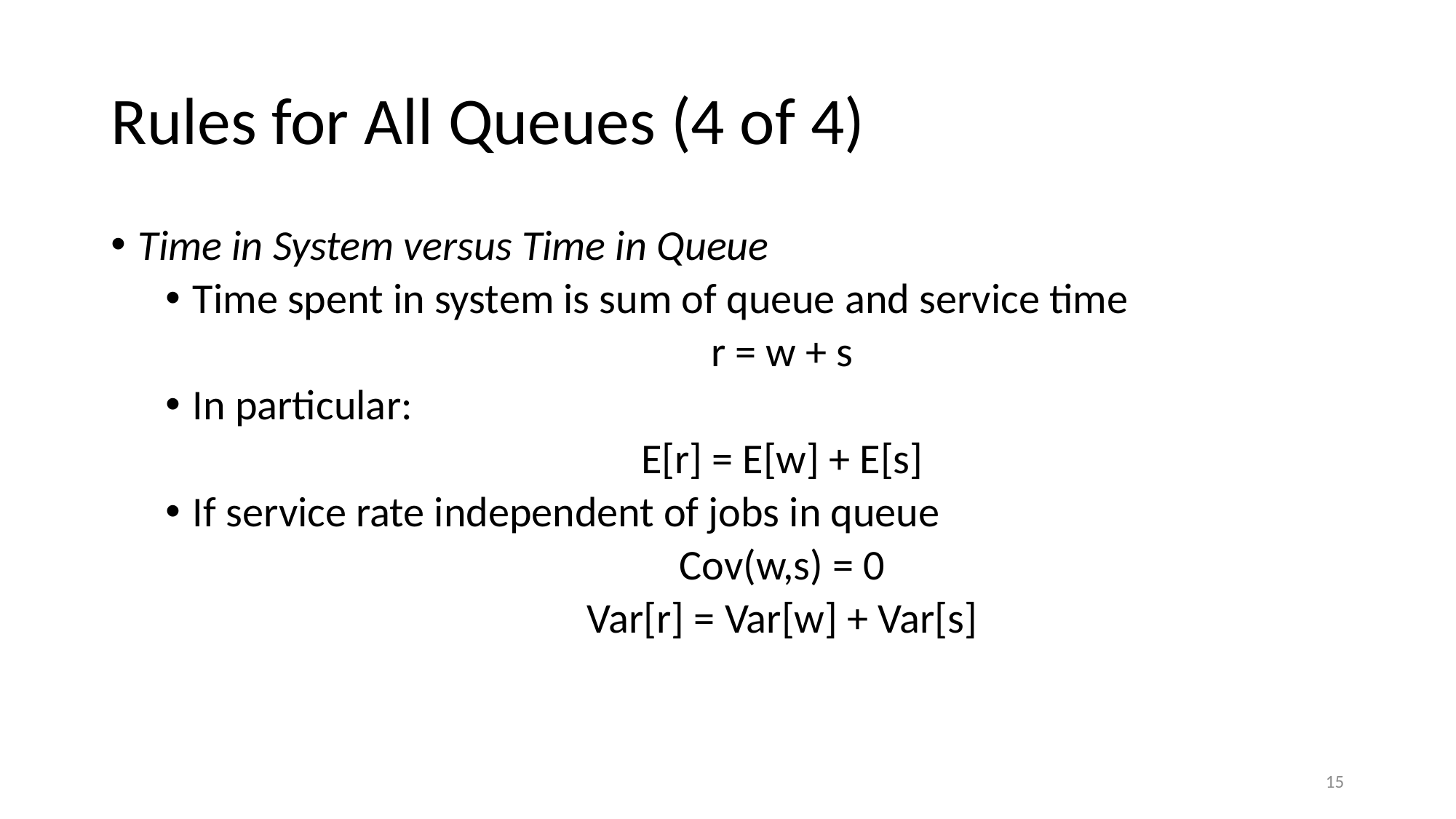

# Rules for All Queues (4 of 4)
Time in System versus Time in Queue
Time spent in system is sum of queue and service time
r = w + s
In particular:
E[r] = E[w] + E[s]
If service rate independent of jobs in queue
Cov(w,s) = 0
Var[r] = Var[w] + Var[s]

15